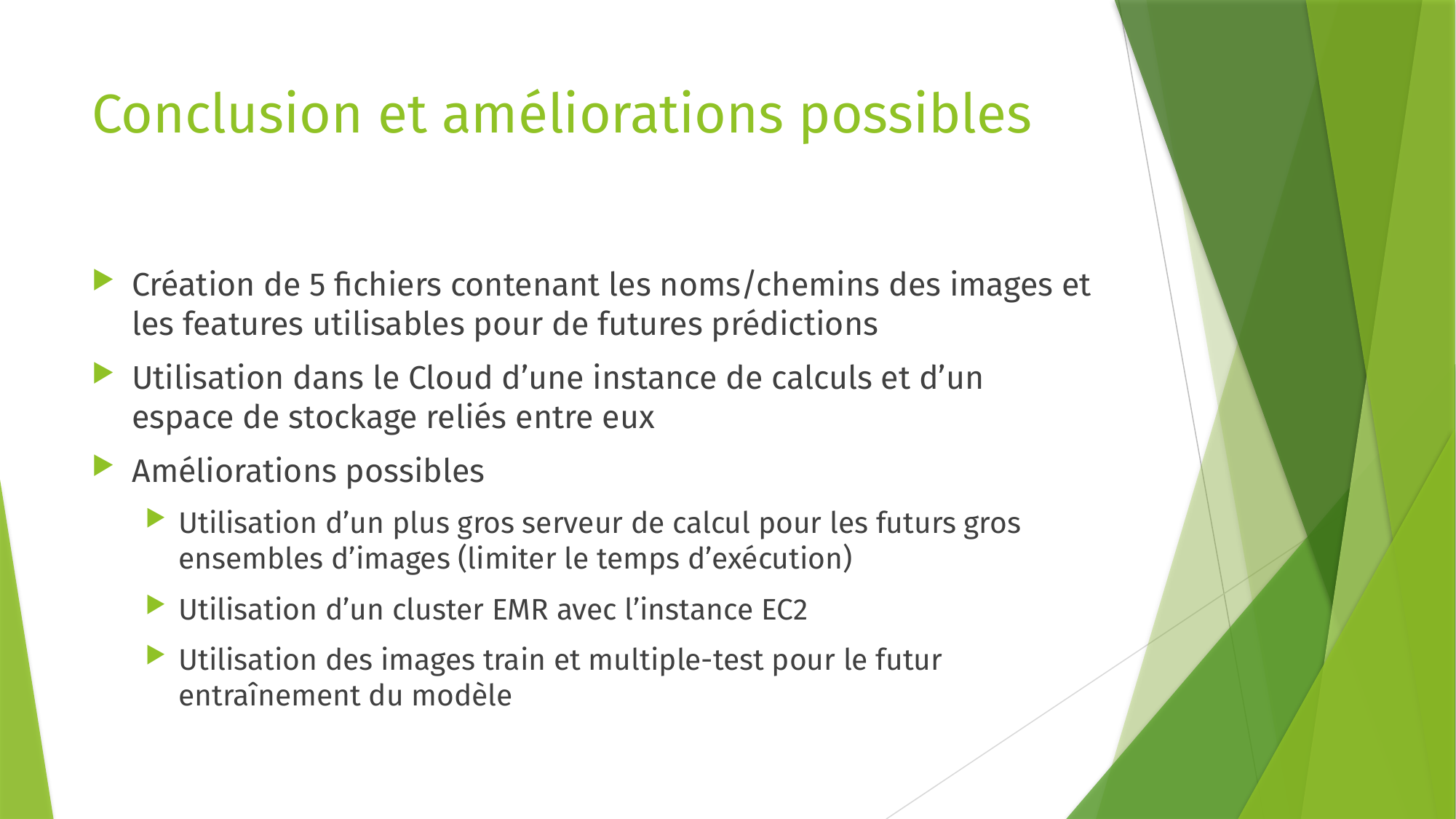

# Conclusion et améliorations possibles
Création de 5 fichiers contenant les noms/chemins des images et les features utilisables pour de futures prédictions
Utilisation dans le Cloud d’une instance de calculs et d’un espace de stockage reliés entre eux
Améliorations possibles
Utilisation d’un plus gros serveur de calcul pour les futurs gros ensembles d’images (limiter le temps d’exécution)
Utilisation d’un cluster EMR avec l’instance EC2
Utilisation des images train et multiple-test pour le futur entraînement du modèle